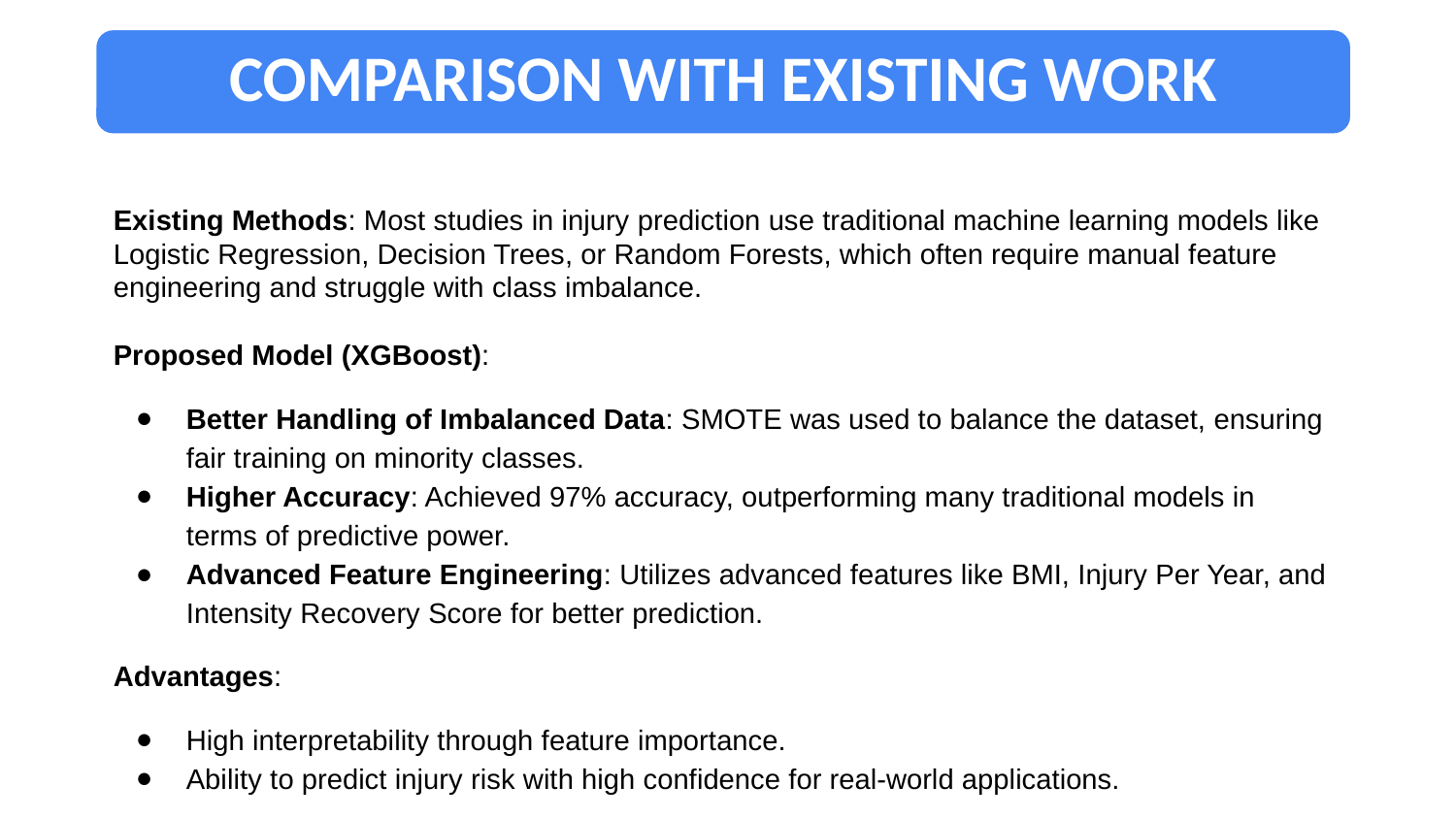

COMPARISON WITH EXISTING WORK
Existing Methods: Most studies in injury prediction use traditional machine learning models like Logistic Regression, Decision Trees, or Random Forests, which often require manual feature engineering and struggle with class imbalance.
Proposed Model (XGBoost):
Better Handling of Imbalanced Data: SMOTE was used to balance the dataset, ensuring fair training on minority classes.
Higher Accuracy: Achieved 97% accuracy, outperforming many traditional models in terms of predictive power.
Advanced Feature Engineering: Utilizes advanced features like BMI, Injury Per Year, and Intensity Recovery Score for better prediction.
Advantages:
High interpretability through feature importance.
Ability to predict injury risk with high confidence for real-world applications.